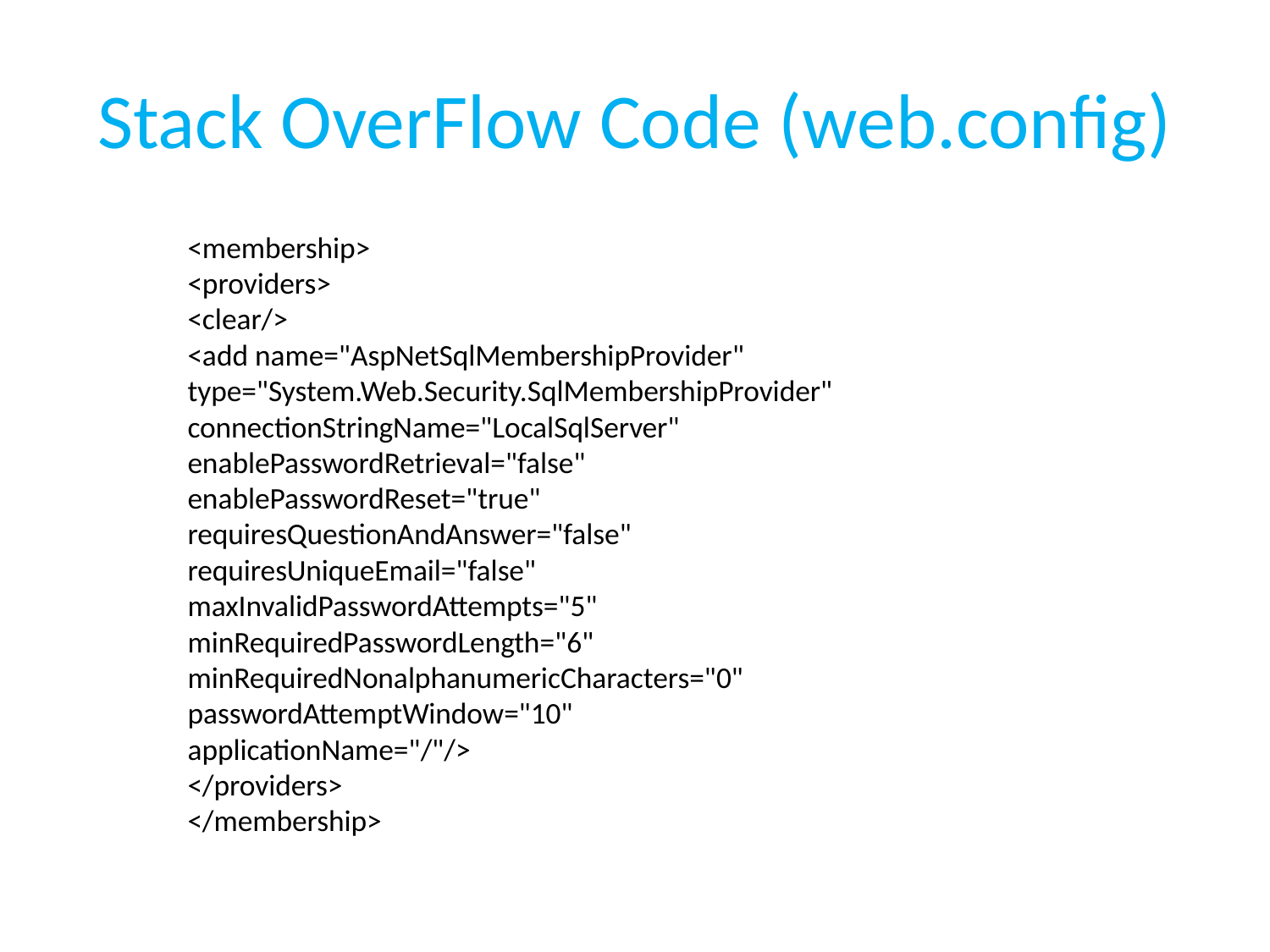

# Stack OverFlow Code (web.config)
<membership>
<providers>
<clear/>
<add name="AspNetSqlMembershipProvider" type="System.Web.Security.SqlMembershipProvider" connectionStringName="LocalSqlServer"
enablePasswordRetrieval="false"
enablePasswordReset="true"
requiresQuestionAndAnswer="false"
requiresUniqueEmail="false"
maxInvalidPasswordAttempts="5"
minRequiredPasswordLength="6"
minRequiredNonalphanumericCharacters="0"
passwordAttemptWindow="10"
applicationName="/"/>
</providers>
</membership>